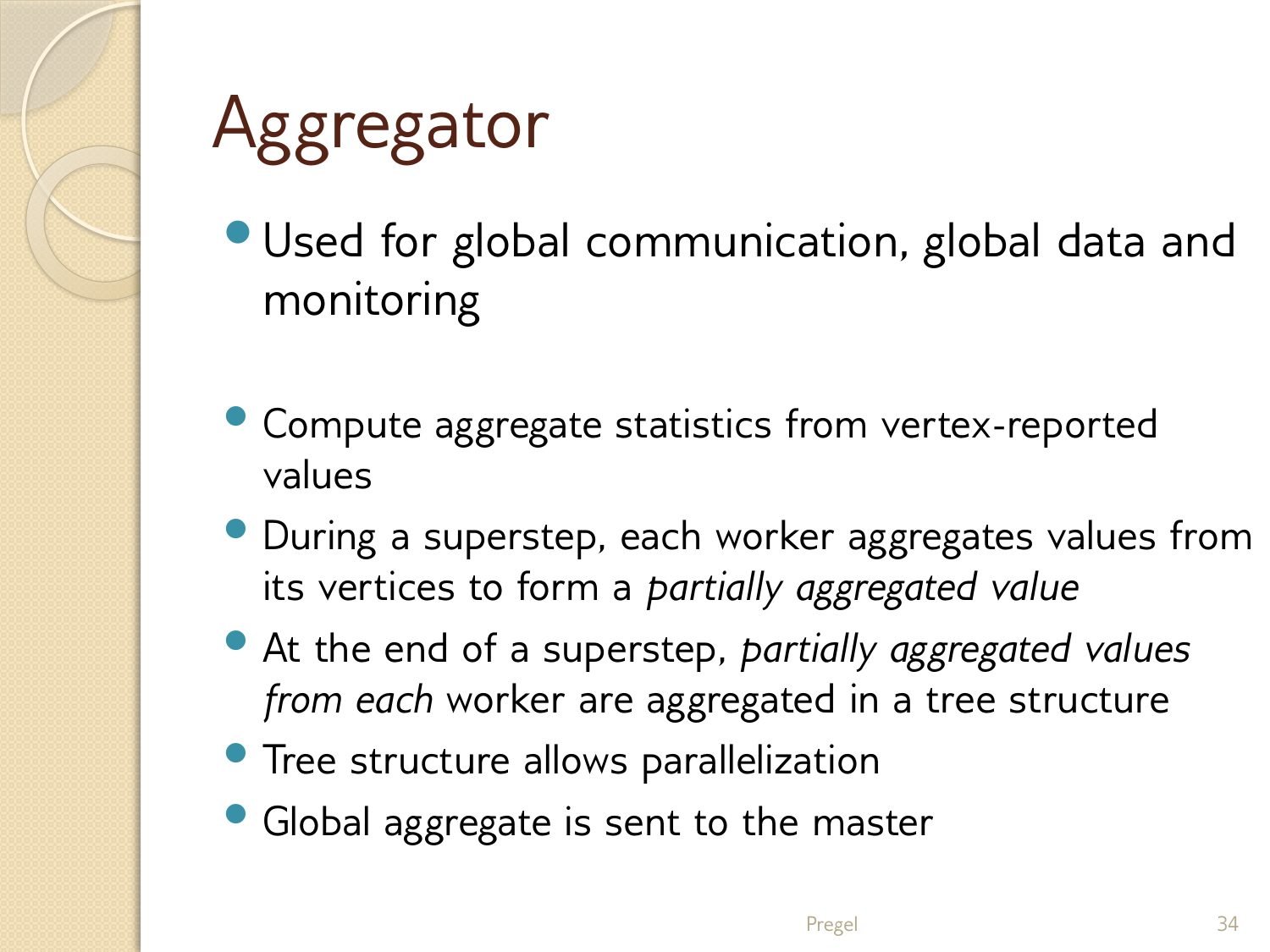

# Aggregator
Used for global communication, global data and monitoring
Compute aggregate statistics from vertex-reported values
During a superstep, each worker aggregates values from its vertices to form a partially aggregated value
At the end of a superstep, partially aggregated values from each worker are aggregated in a tree structure
Tree structure allows parallelization
Global aggregate is sent to the master
Pregel
34